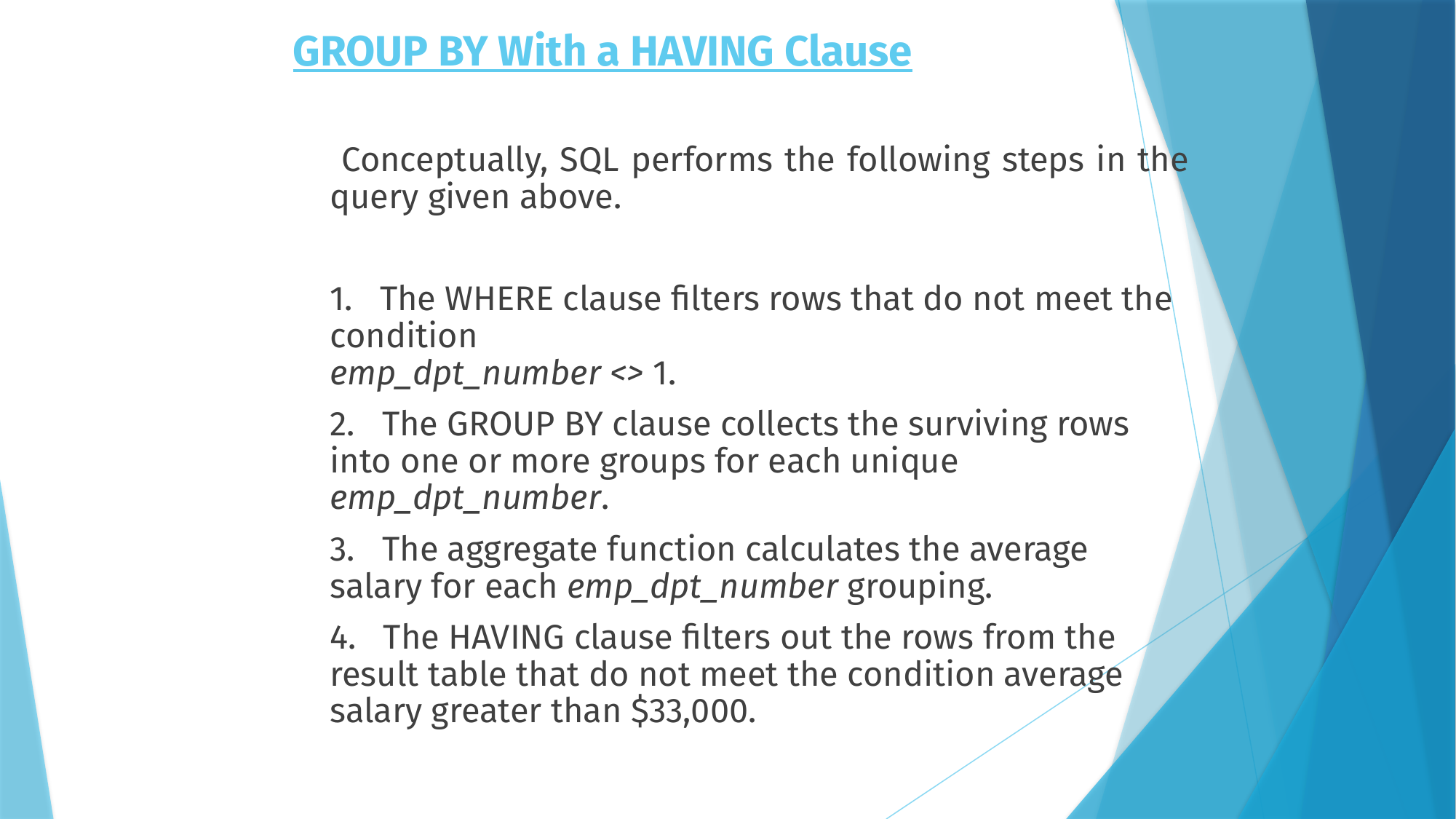

# GROUP BY With a HAVING Clause
 Conceptually, SQL performs the following steps in the query given above.

1.   The WHERE clause filters rows that do not meet the condition
emp_dpt_number <> 1.
2.   The GROUP BY clause collects the surviving rows into one or more groups for each unique emp_dpt_number.
3.   The aggregate function calculates the average salary for each emp_dpt_number grouping.
4.   The HAVING clause filters out the rows from the result table that do not meet the condition average salary greater than $33,000.